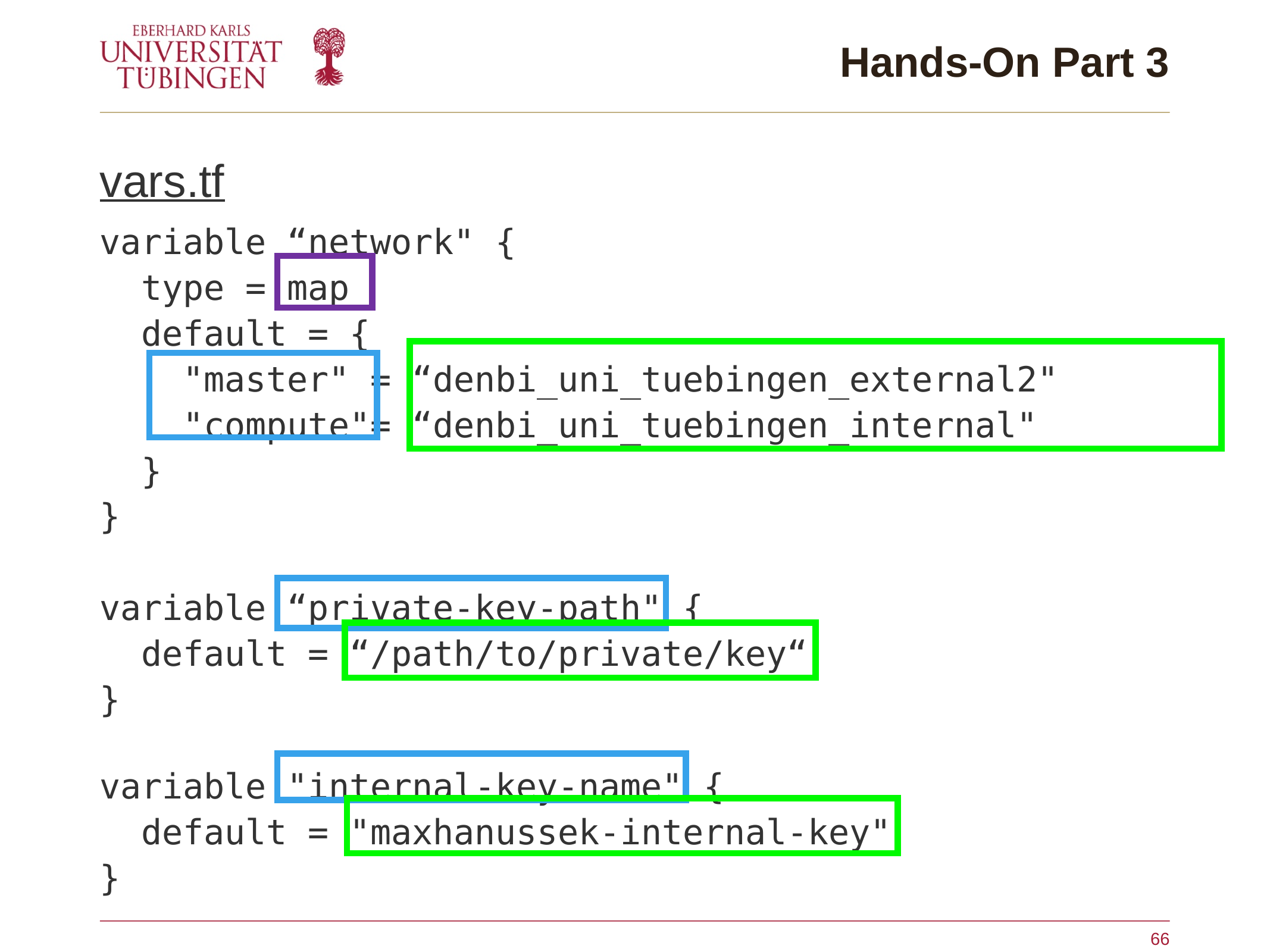

# Hands-On Part 3
vars.tf
variable “network" {
  type = map
  default = {
    "master" = “denbi_uni_tuebingen_external2"
    "compute"= “denbi_uni_tuebingen_internal"
  }
}

variable “private-key-path" {
  default = “/path/to/private/key“
}

variable "internal-key-name" {
  default = "maxhanussek-internal-key"
}

66